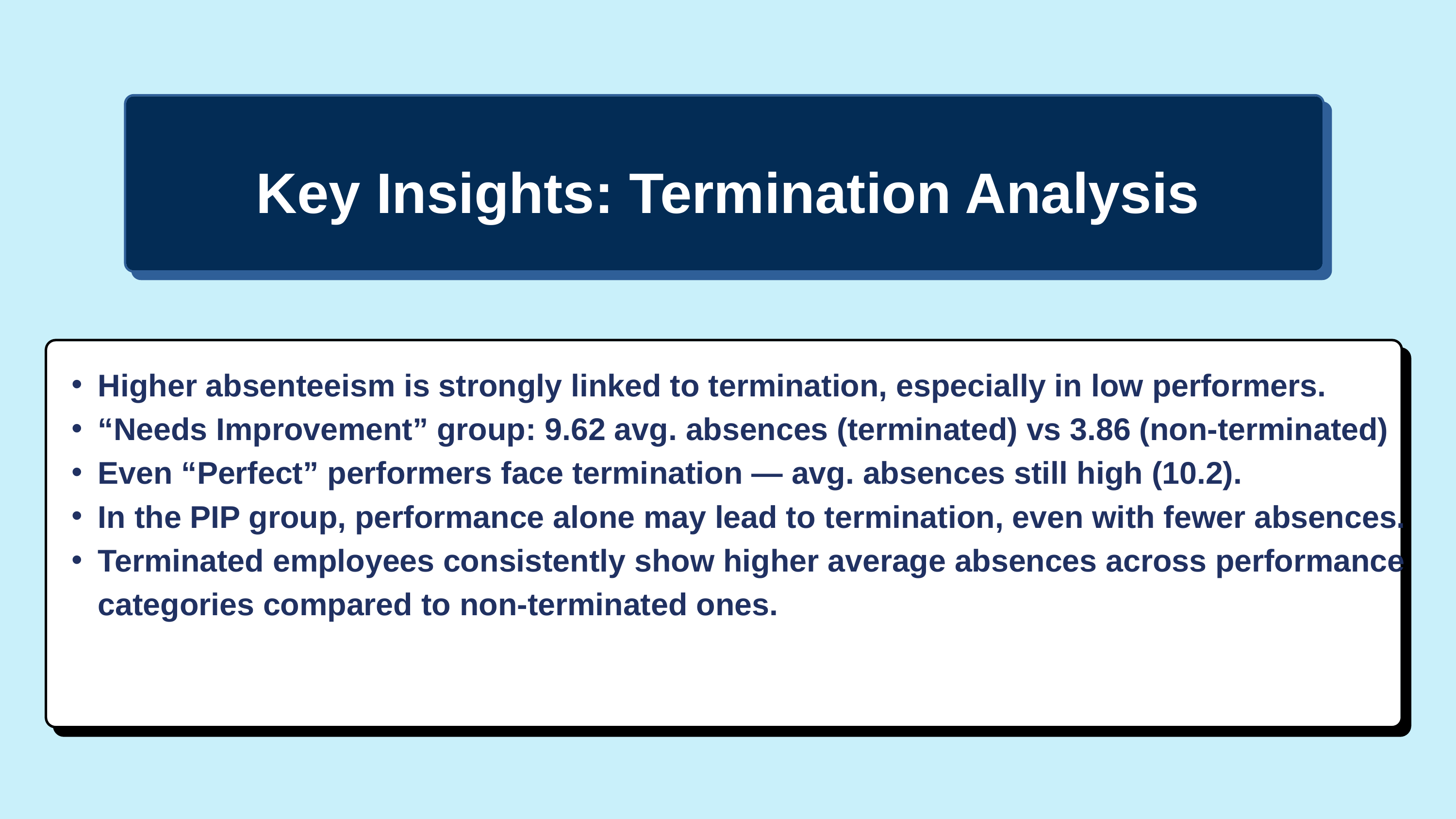

Key Insights: Termination Analysis

Higher absenteeism is strongly linked to termination, especially in low performers.
“Needs Improvement” group: 9.62 avg. absences (terminated) vs 3.86 (non-terminated)
Even “Perfect” performers face termination — avg. absences still high (10.2).
In the PIP group, performance alone may lead to termination, even with fewer absences.
Terminated employees consistently show higher average absences across performance categories compared to non-terminated ones.